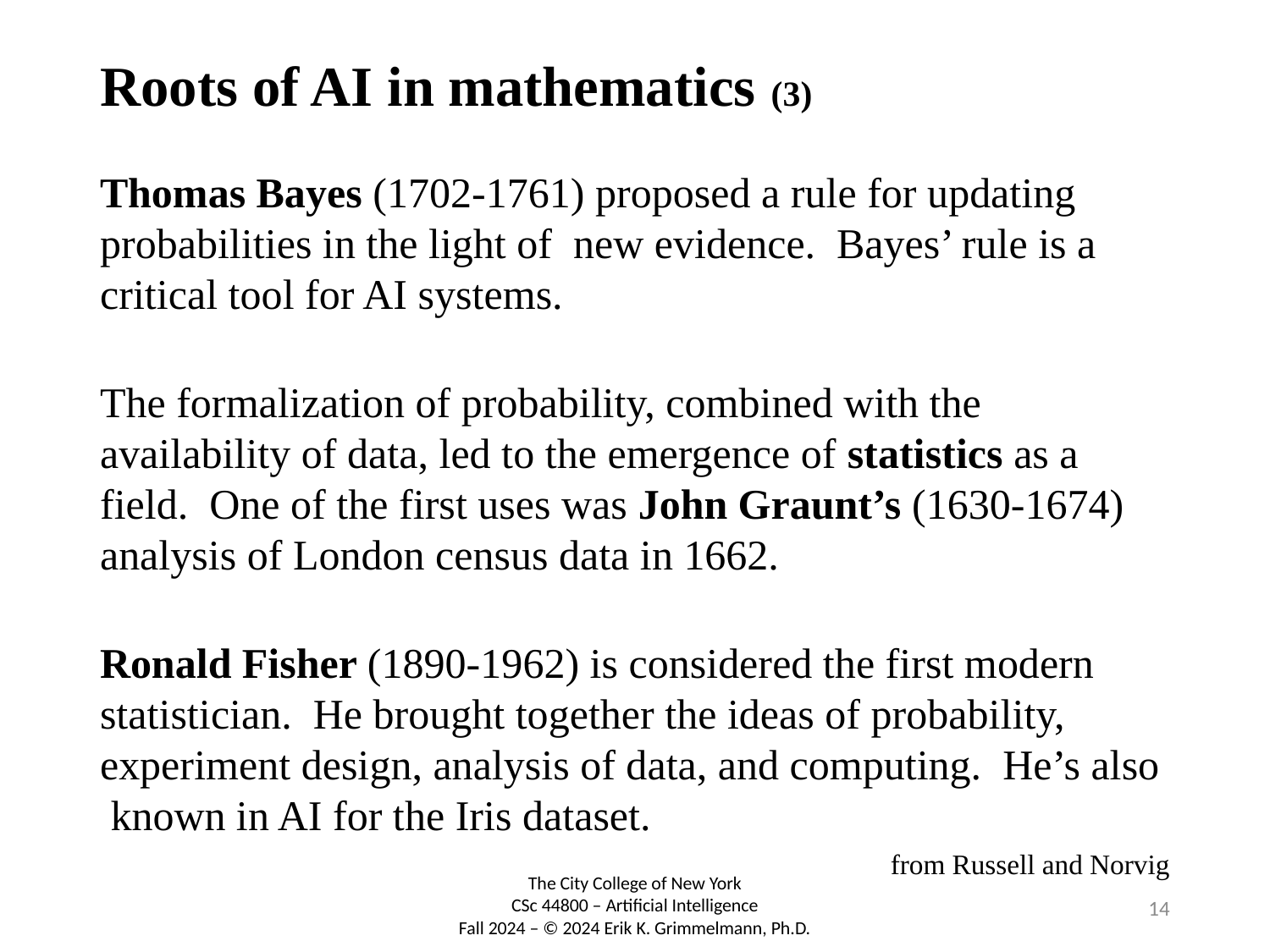

# Roots of AI in mathematics (3)
Thomas Bayes (1702-1761) proposed a rule for updating probabilities in the light of  new evidence.  Bayes’ rule is a critical tool for AI systems.

The formalization of probability, combined with the availability of data, led to the emergence of statistics as a field.  One of the first uses was John Graunt’s (1630-1674) analysis of London census data in 1662.

Ronald Fisher (1890-1962) is considered the first modern statistician.  He brought together the ideas of probability, experiment design, analysis of data, and computing.  He’s also  known in AI for the Iris dataset.

from Russell and Norvig
14